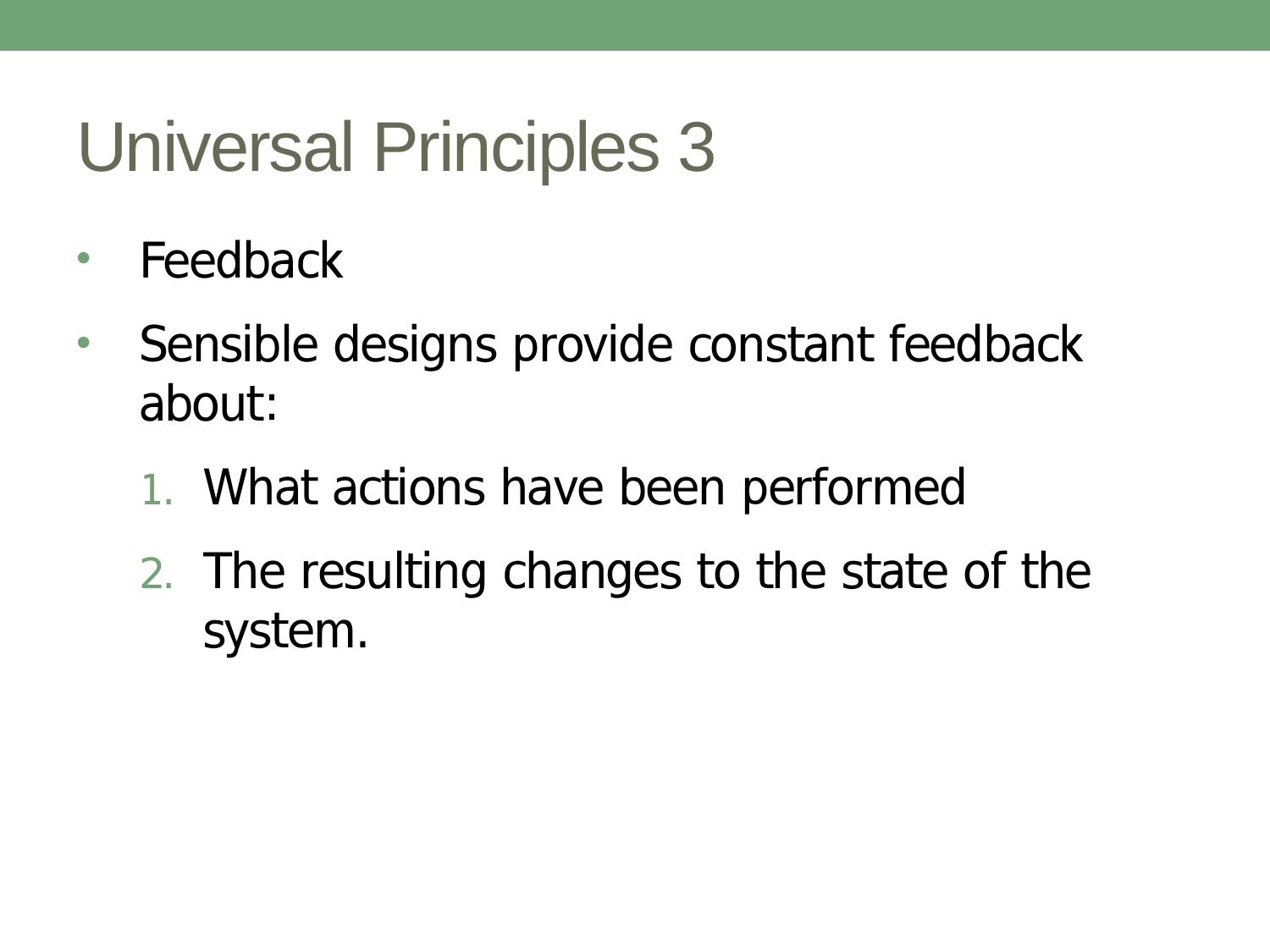

# Universal Principles 3
Feedback
Sensible designs provide constant feedback about:
What actions have been performed
The resulting changes to the state of the system.